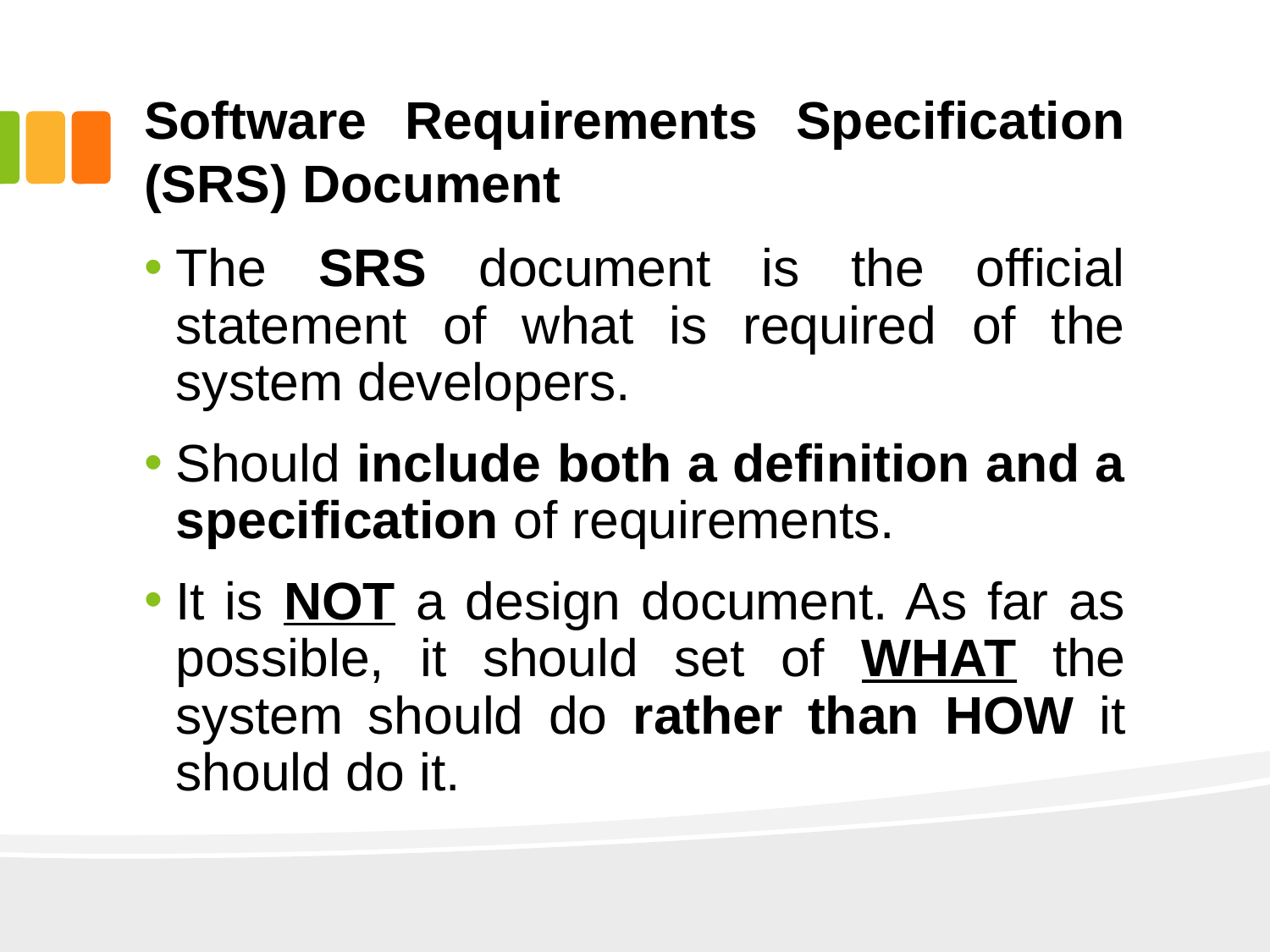

# Software Requirements Specification (SRS) Document
The SRS document is the official statement of what is required of the system developers.
Should include both a definition and a specification of requirements.
It is NOT a design document. As far as possible, it should set of WHAT the system should do rather than HOW it should do it.